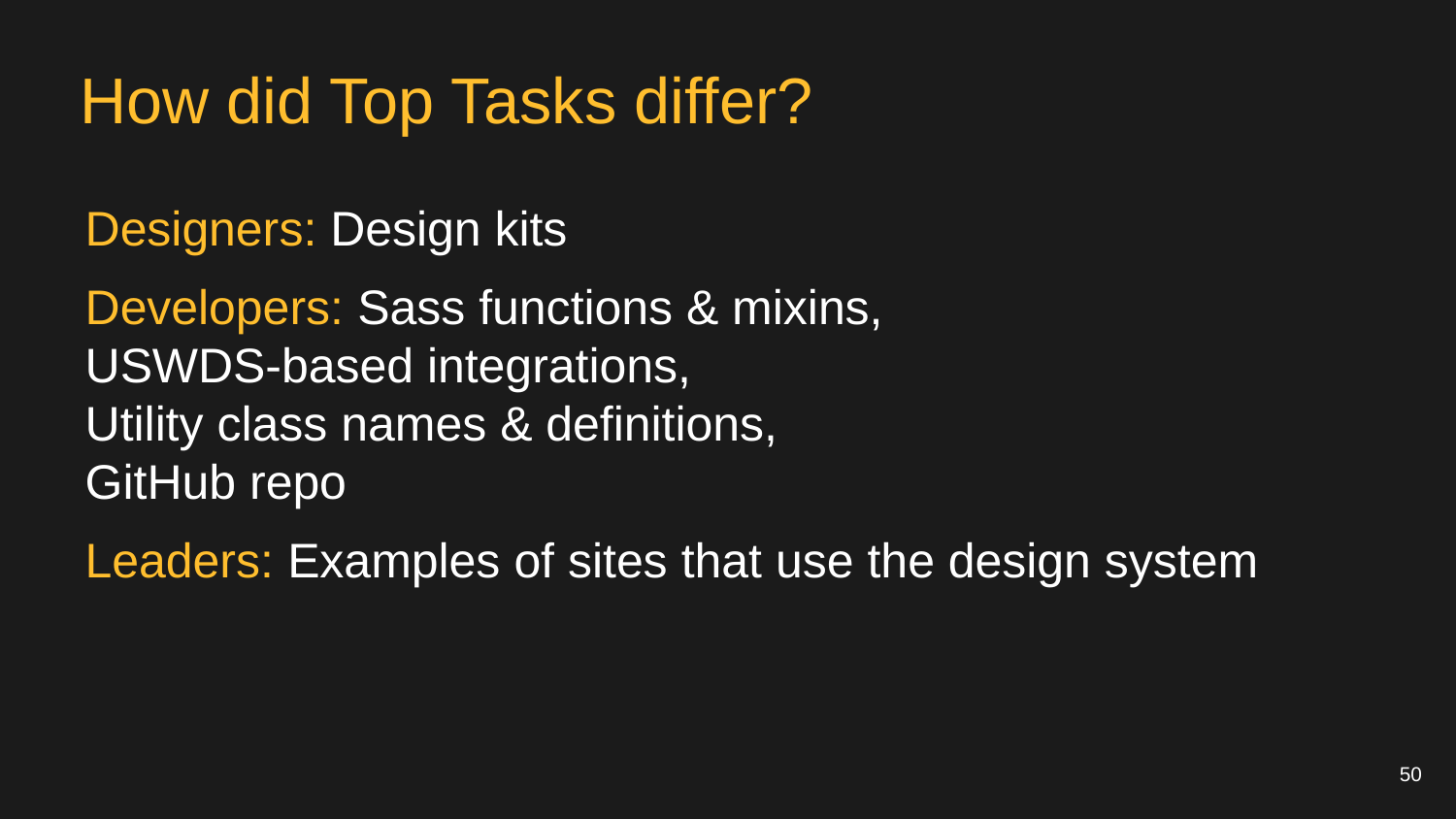

# How did Top Tasks differ?
Designers: Design kits
Developers: Sass functions & mixins,
USWDS-based integrations,
Utility class names & definitions,
GitHub repo
Leaders: Examples of sites that use the design system
50